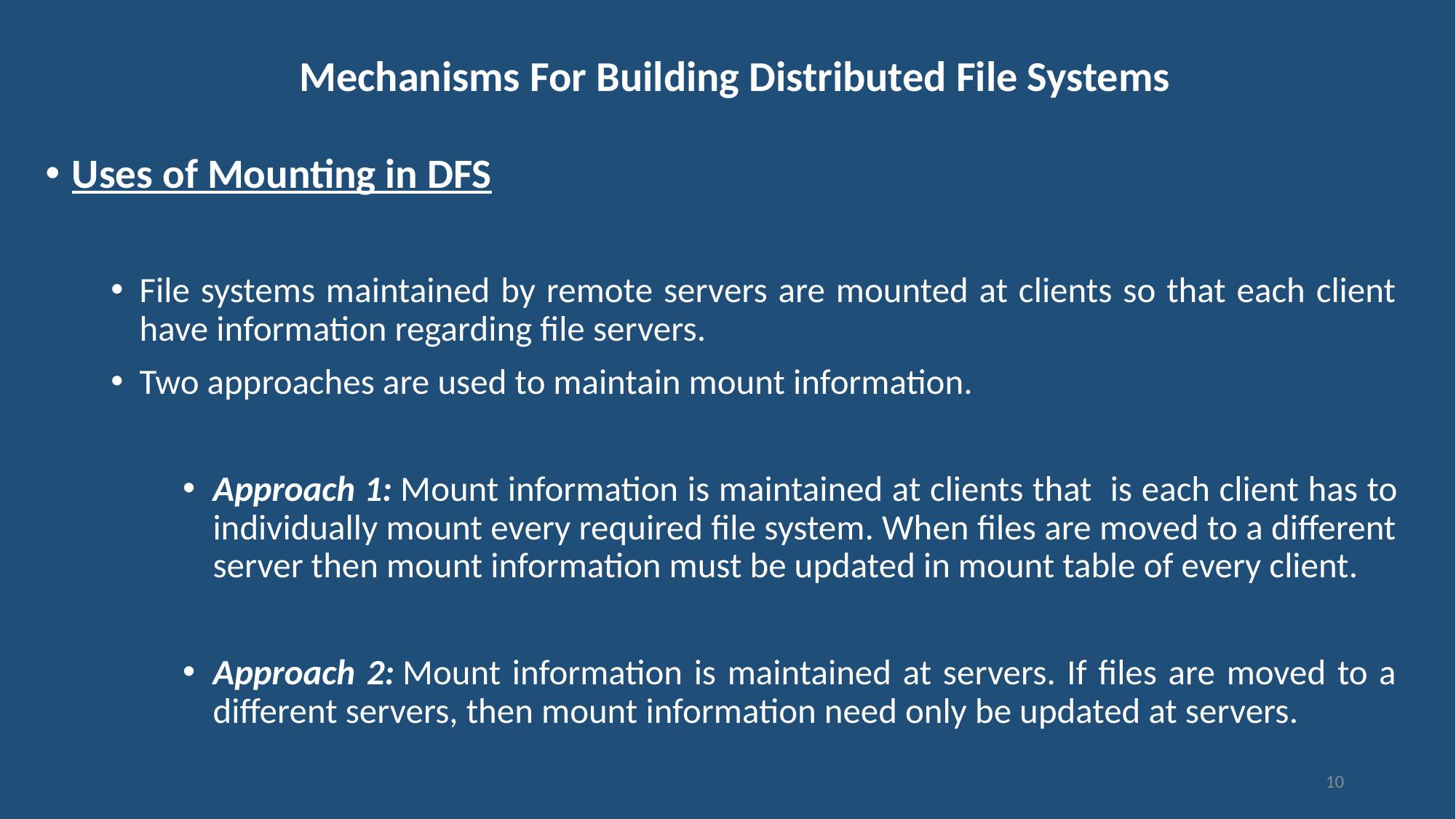

# Mechanisms For Building Distributed File Systems
Uses of Mounting in DFS

File systems maintained by remote servers are mounted at clients so that each client have information regarding file servers.
Two approaches are used to maintain mount information.

Approach 1: Mount information is maintained at clients that  is each client has to individually mount every required file system. When files are moved to a different server then mount information must be updated in mount table of every client.

Approach 2: Mount information is maintained at servers. If files are moved to a different servers, then mount information need only be updated at servers.

10